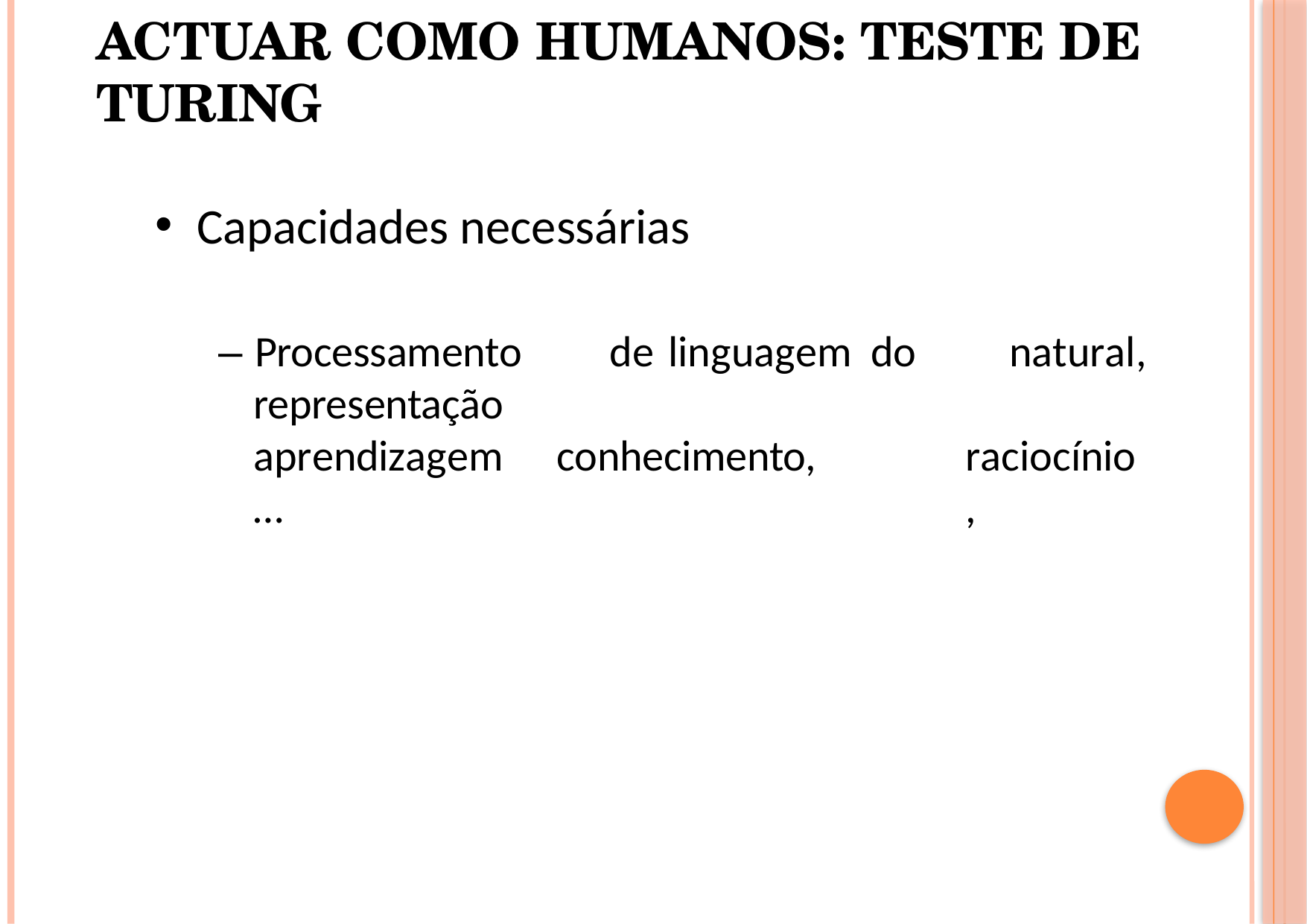

# Actuar como humanos: teste de Turing
Capacidades necessárias
– Processamento  representação  aprendizagem…
de	linguagem  do	conhecimento,
natural,  raciocínio,